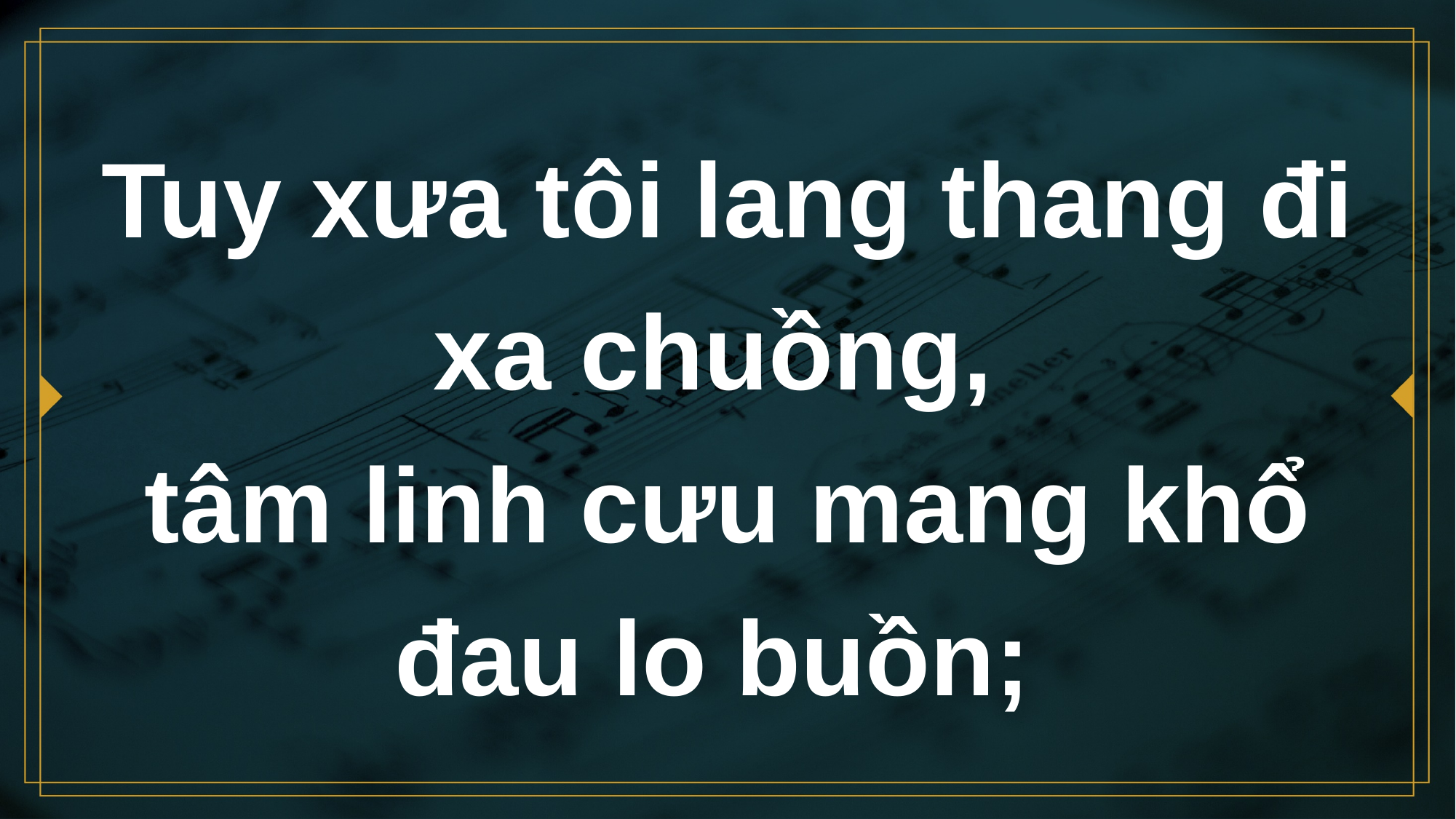

# Tuy xưa tôi lang thang đi xa chuồng, tâm linh cưu mang khổ đau lo buồn;